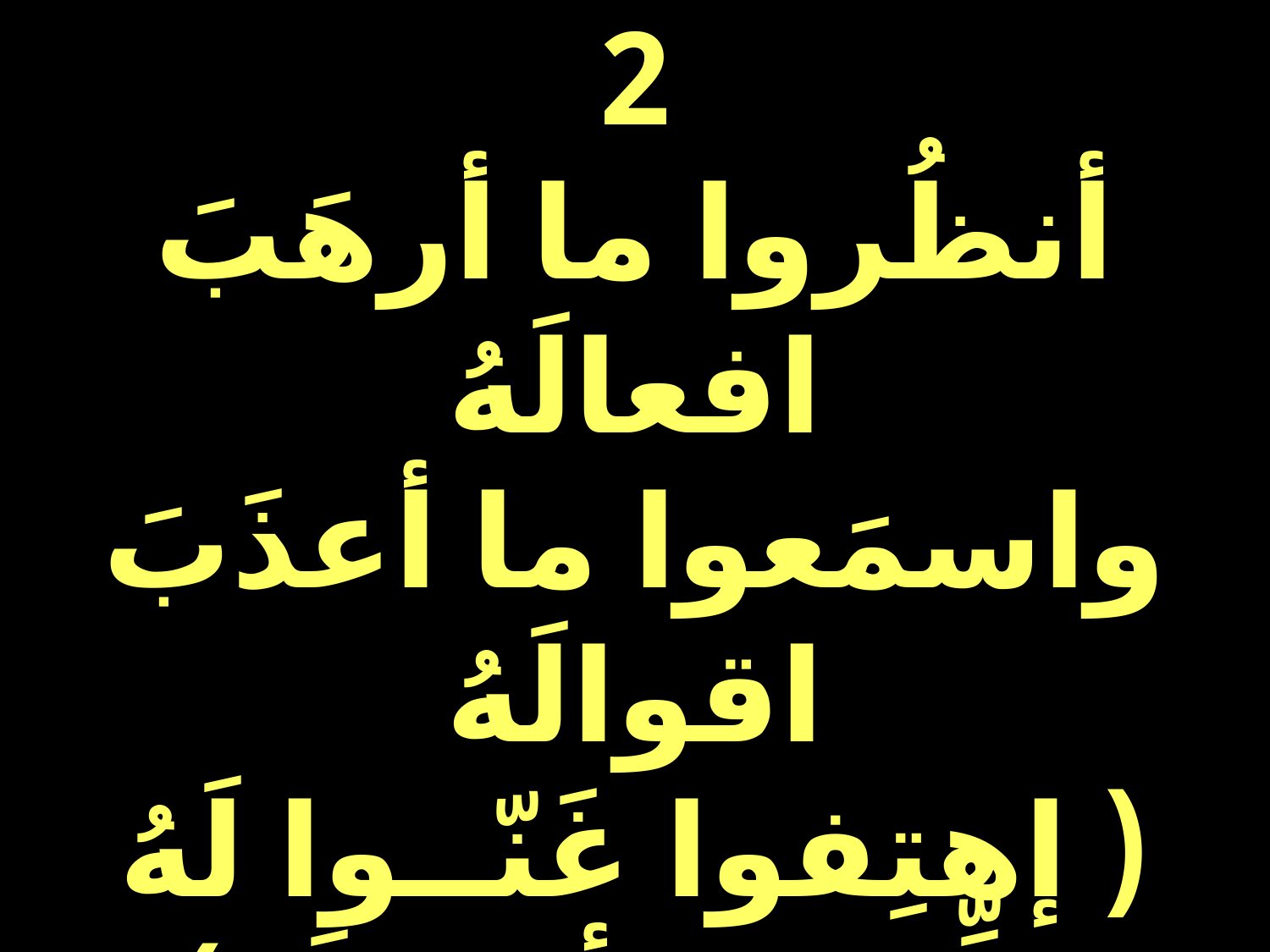

2
أنظُروا ما أرهَبَ افعالَهُ
واسمَعوا ما أعذَبَ اقوالَهُ
( إهتِفوا غَنّــوا لَهُ
عَظِّــموا أعمالَهُ)2
واهتفي يا كُلَّ الأرضِ إهتفي